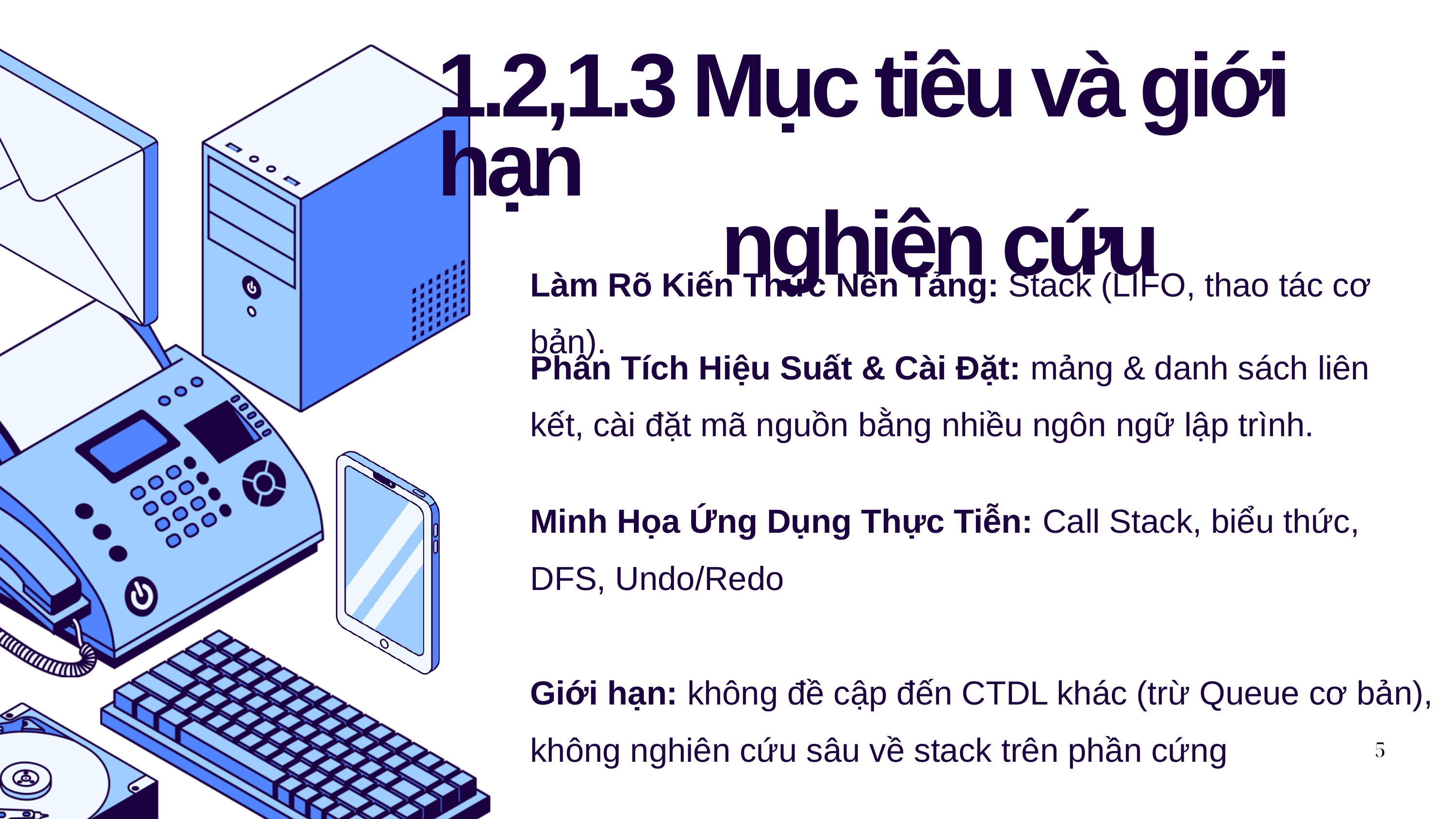

1.2,1.3 Mục tiêu và giới hạn
nghiên cứu
Làm Rõ Kiến Thức Nền Tảng: Stack (LIFO, thao tác cơ bản).

Phân Tích Hiệu Suất & Cài Đặt: mảng & danh sách liên kết, cài đặt mã nguồn bằng nhiều ngôn ngữ lập trình.

Minh Họa Ứng Dụng Thực Tiễn: Call Stack, biểu thức, DFS, Undo/Redo

Giới hạn: không đề cập đến CTDL khác (trừ Queue cơ bản), không nghiên cứu sâu về stack trên phần cứng

5